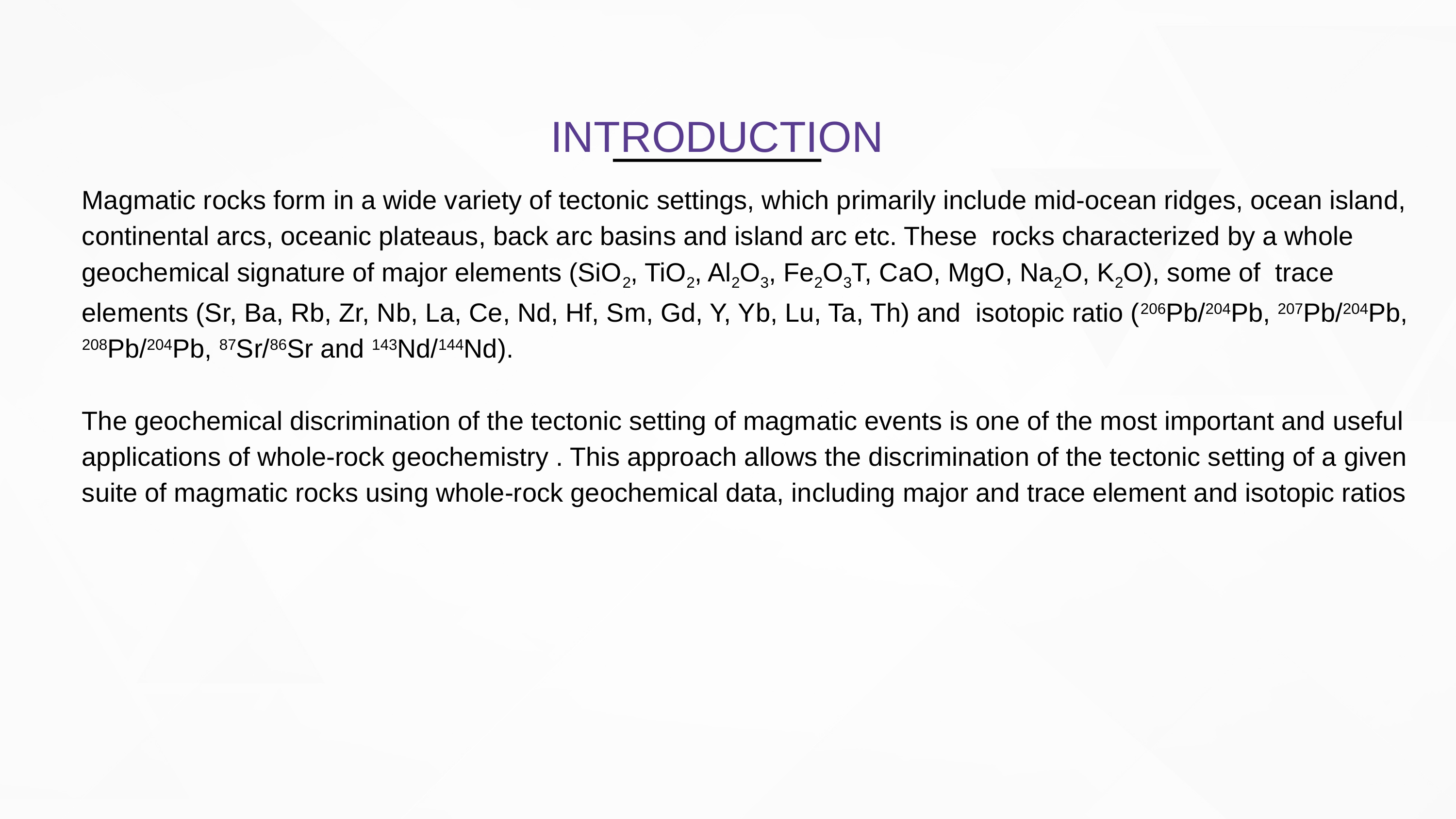

INTRODUCTION

Magmatic rocks form in a wide variety of tectonic settings, which primarily include mid-ocean ridges, ocean island, continental arcs, oceanic plateaus, back arc basins and island arc etc. These  rocks characterized by a whole geochemical signature of major elements (SiO2, TiO2, Al2O3, Fe2O3T, CaO, MgO, Na2O, K2O), some of  trace  elements (Sr, Ba, Rb, Zr, Nb, La, Ce, Nd, Hf, Sm, Gd, Y, Yb, Lu, Ta, Th) and  isotopic ratio (206Pb/204Pb, 207Pb/204Pb, 208Pb/204Pb, 87Sr/86Sr and 143Nd/144Nd).
The geochemical discrimination of the tectonic setting of magmatic events is one of the most important and useful applications of whole-rock geochemistry . This approach allows the discrimination of the tectonic setting of a given suite of magmatic rocks using whole-rock geochemical data, including major and trace element and isotopic ratios